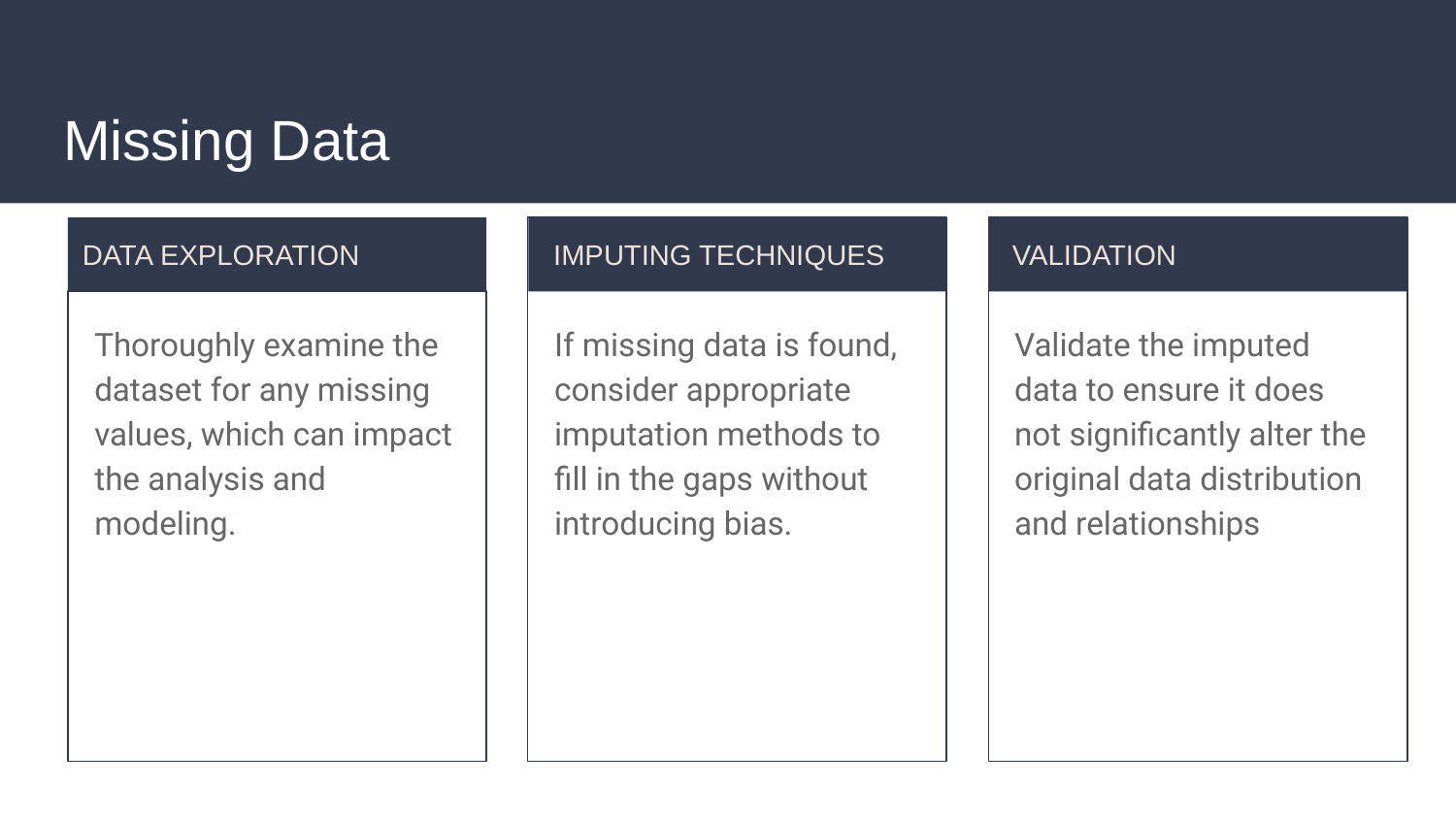

# Missing Data
DATA EXPLORATION

IMPUTING TECHNIQUES

VALIDATION
Thoroughly examine the dataset for any missing values, which can impact the analysis and modeling.
If missing data is found, consider appropriate imputation methods to fill in the gaps without introducing bias.
Validate the imputed data to ensure it does not significantly alter the original data distribution and relationships